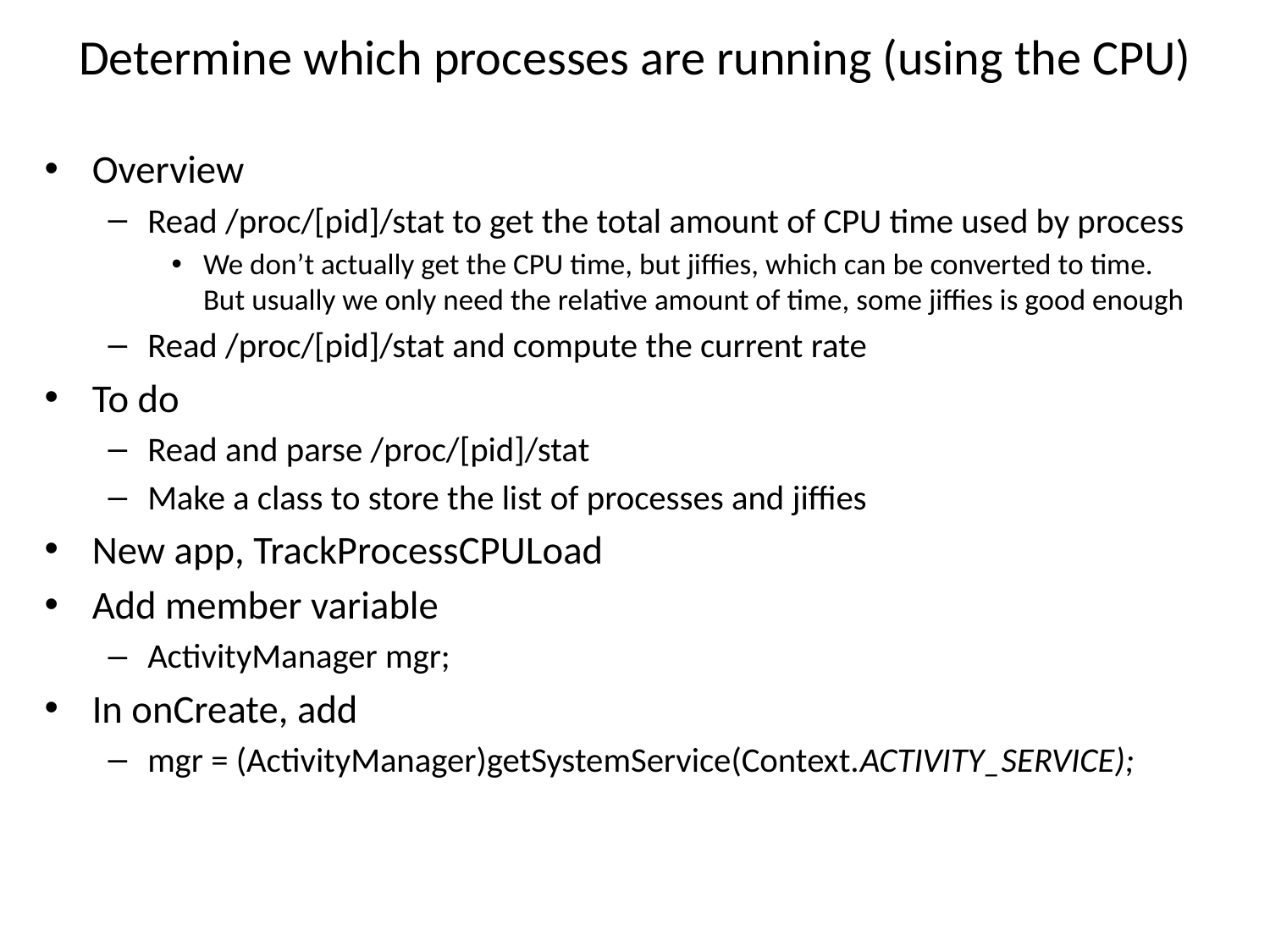

# Determine which processes are running (using the CPU)
Overview
Read /proc/[pid]/stat to get the total amount of CPU time used by process
We don’t actually get the CPU time, but jiffies, which can be converted to time. But usually we only need the relative amount of time, some jiffies is good enough
Read /proc/[pid]/stat and compute the current rate
To do
Read and parse /proc/[pid]/stat
Make a class to store the list of processes and jiffies
New app, TrackProcessCPULoad
Add member variable
ActivityManager mgr;
In onCreate, add
mgr = (ActivityManager)getSystemService(Context.ACTIVITY_SERVICE);